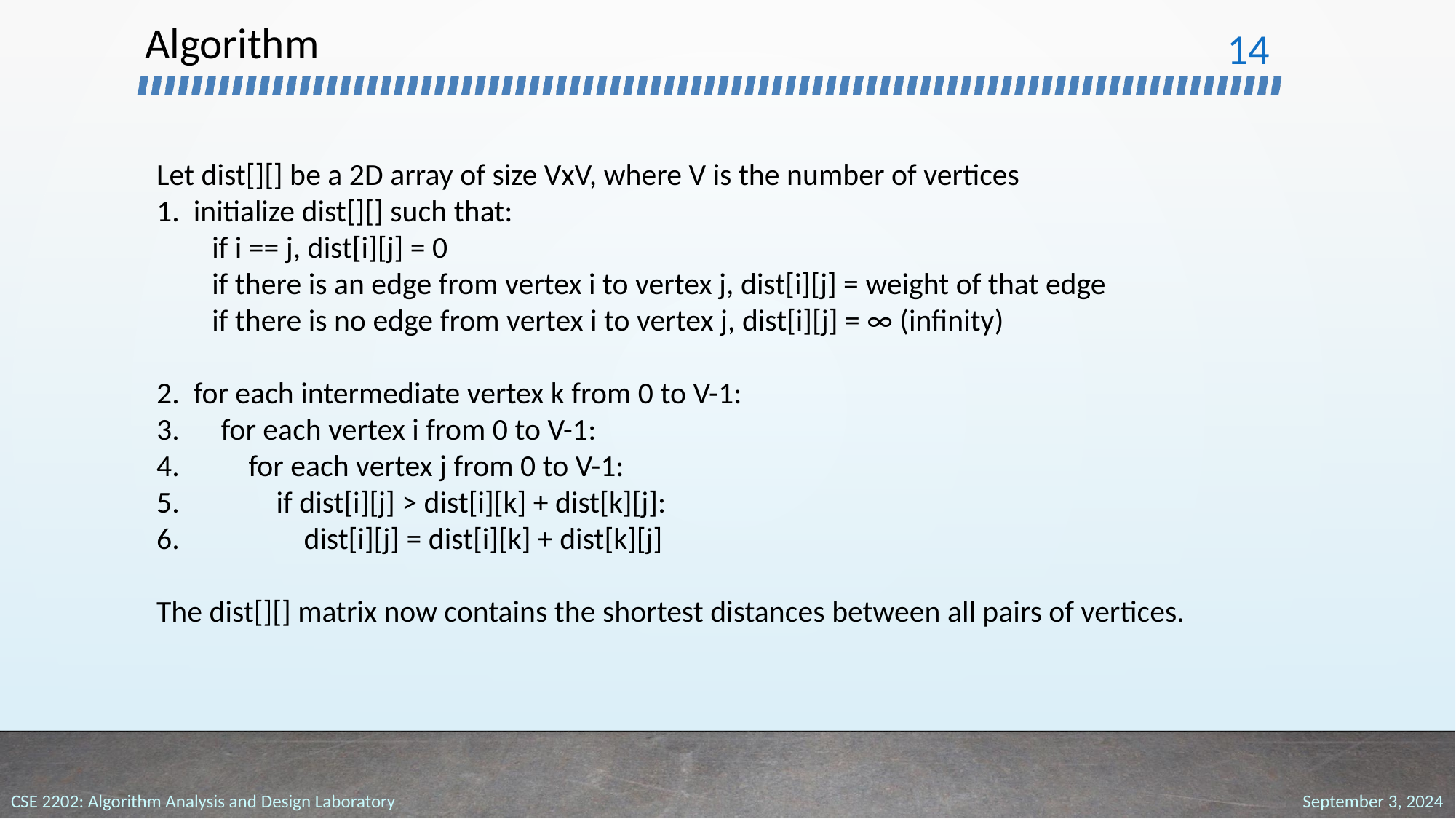

# Algorithm
14
Let dist[][] be a 2D array of size VxV, where V is the number of vertices
1.  initialize dist[][] such that:
        if i == j, dist[i][j] = 0
        if there is an edge from vertex i to vertex j, dist[i][j] = weight of that edge
        if there is no edge from vertex i to vertex j, dist[i][j] = ∞ (infinity)

2.  for each intermediate vertex k from 0 to V-1:
3.      for each vertex i from 0 to V-1:
4.          for each vertex j from 0 to V-1:
5.              if dist[i][j] > dist[i][k] + dist[k][j]:
6.                  dist[i][j] = dist[i][k] + dist[k][j]

The dist[][] matrix now contains the shortest distances between all pairs of vertices.

September 3, 2024
CSE 2202: Algorithm Analysis and Design Laboratory